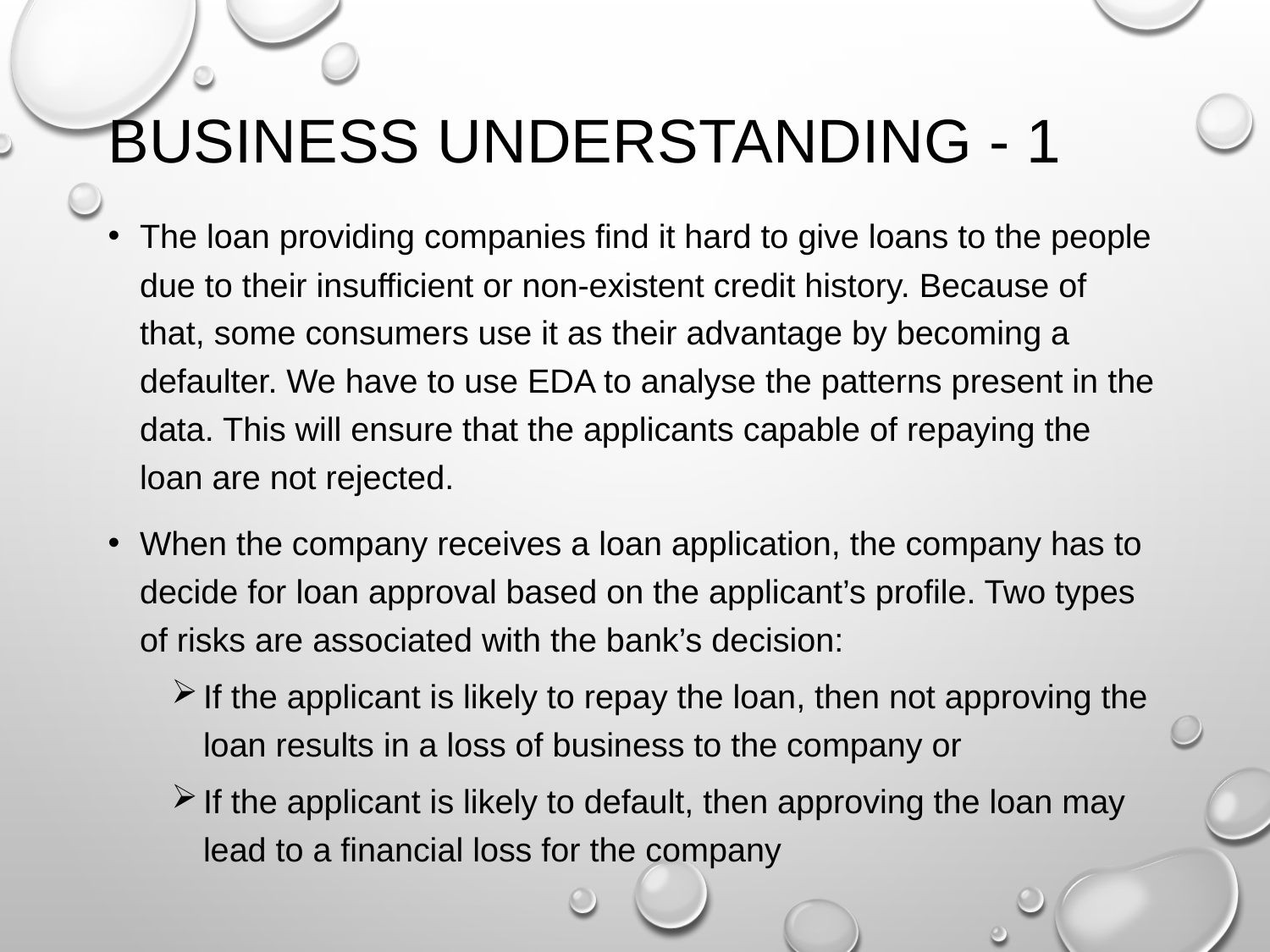

# Business Understanding - 1
The loan providing companies find it hard to give loans to the people due to their insufficient or non-existent credit history. Because of that, some consumers use it as their advantage by becoming a defaulter. We have to use EDA to analyse the patterns present in the data. This will ensure that the applicants capable of repaying the loan are not rejected.
When the company receives a loan application, the company has to decide for loan approval based on the applicant’s profile. Two types of risks are associated with the bank’s decision:
If the applicant is likely to repay the loan, then not approving the loan results in a loss of business to the company or
If the applicant is likely to default, then approving the loan may lead to a financial loss for the company